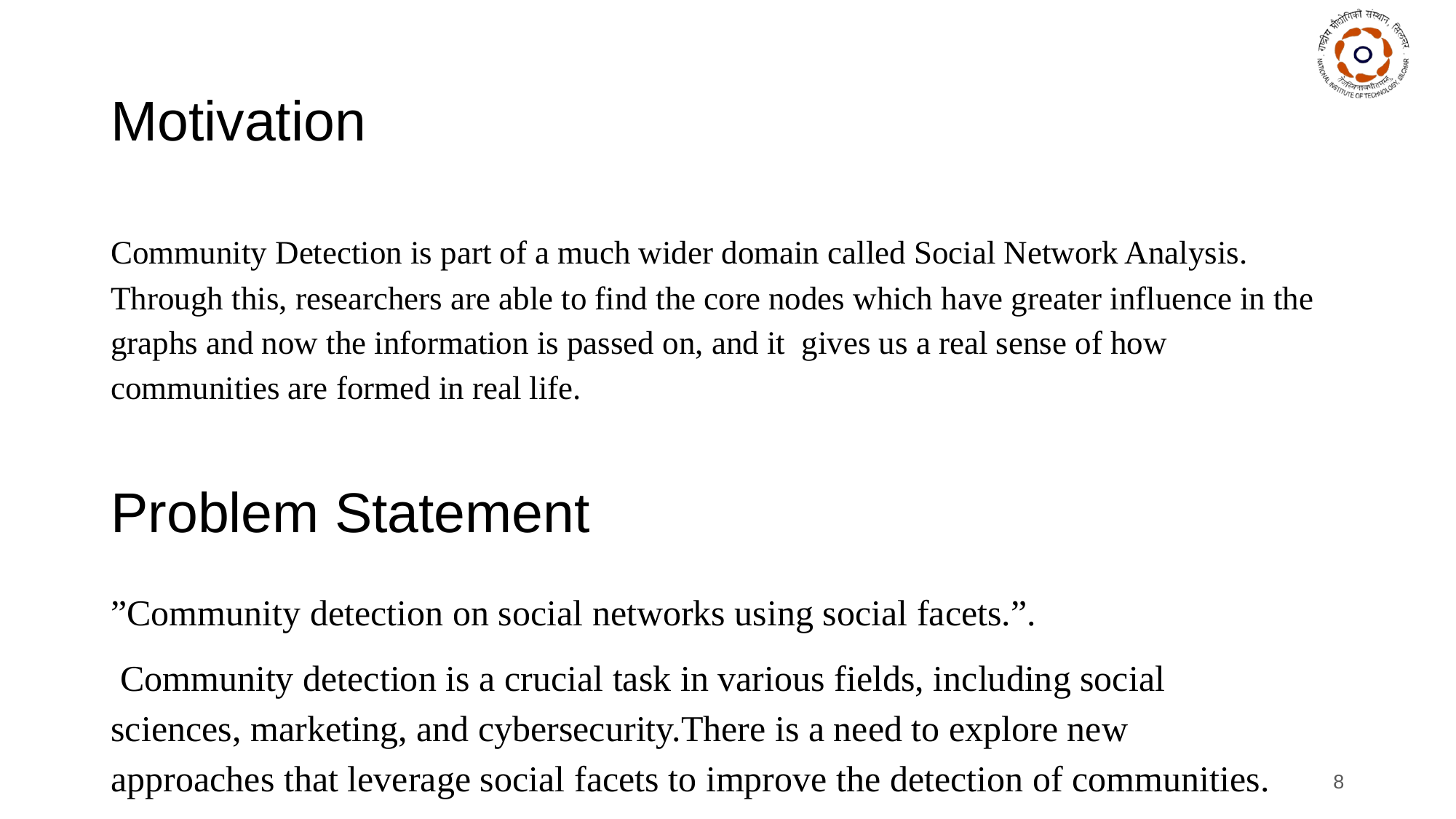

# Motivation
Community Detection is part of a much wider domain called Social Network Analysis. Through this, researchers are able to find the core nodes which have greater influence in the graphs and now the information is passed on, and it  gives us a real sense of how communities are formed in real life.
Problem Statement
”Community detection on social networks using social facets.”.
 Community detection is a crucial task in various fields, including social sciences, marketing, and cybersecurity.There is a need to explore new approaches that leverage social facets to improve the detection of communities.

8